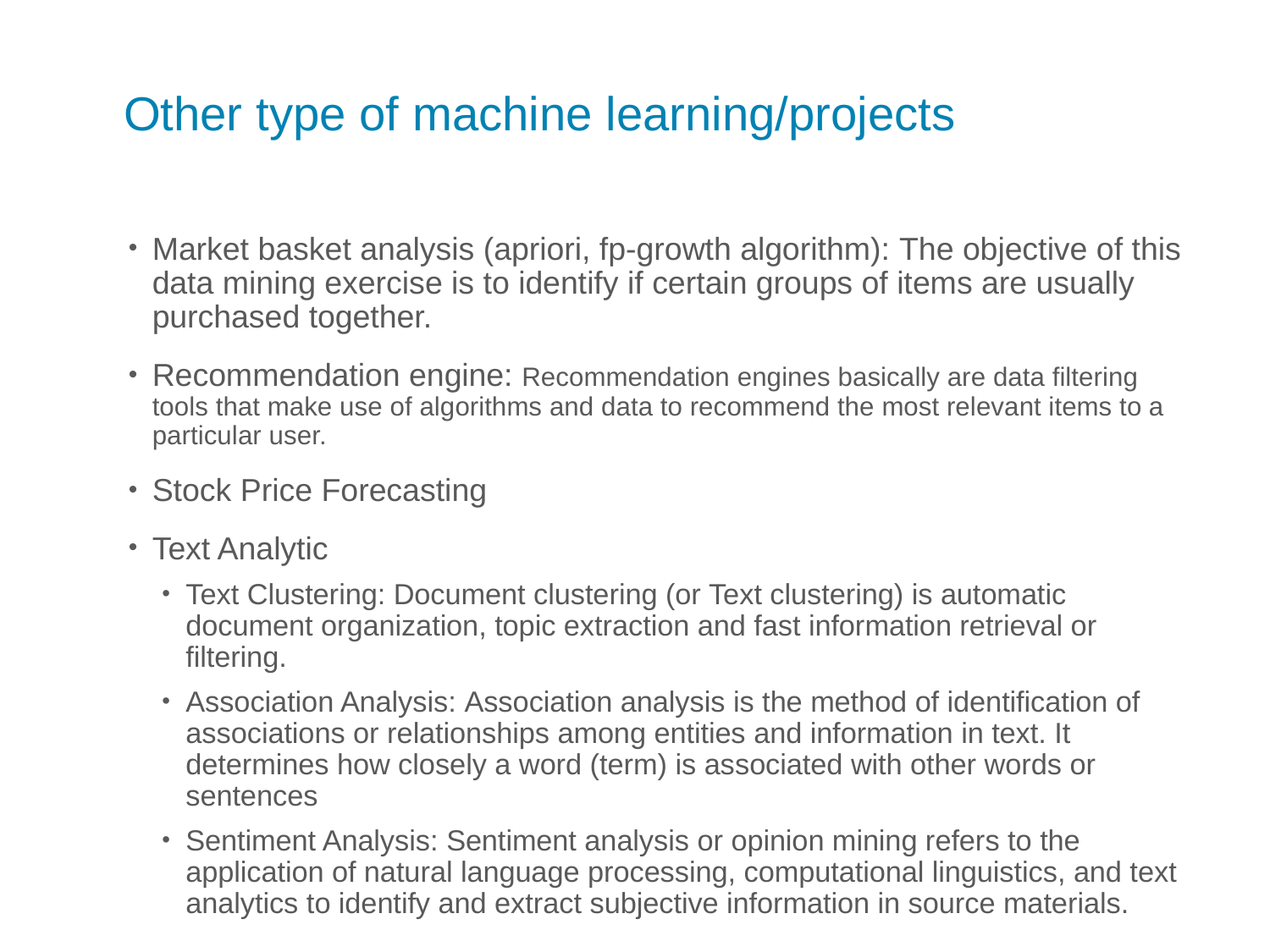

# Other type of machine learning/projects
Market basket analysis (apriori, fp-growth algorithm): The objective of this data mining exercise is to identify if certain groups of items are usually purchased together.
Recommendation engine: Recommendation engines basically are data filtering tools that make use of algorithms and data to recommend the most relevant items to a particular user.
Stock Price Forecasting
Text Analytic
Text Clustering: Document clustering (or Text clustering) is automatic document organization, topic extraction and fast information retrieval or filtering.
Association Analysis: Association analysis is the method of identification of associations or relationships among entities and information in text. It determines how closely a word (term) is associated with other words or sentences
Sentiment Analysis: Sentiment analysis or opinion mining refers to the application of natural language processing, computational linguistics, and text analytics to identify and extract subjective information in source materials.